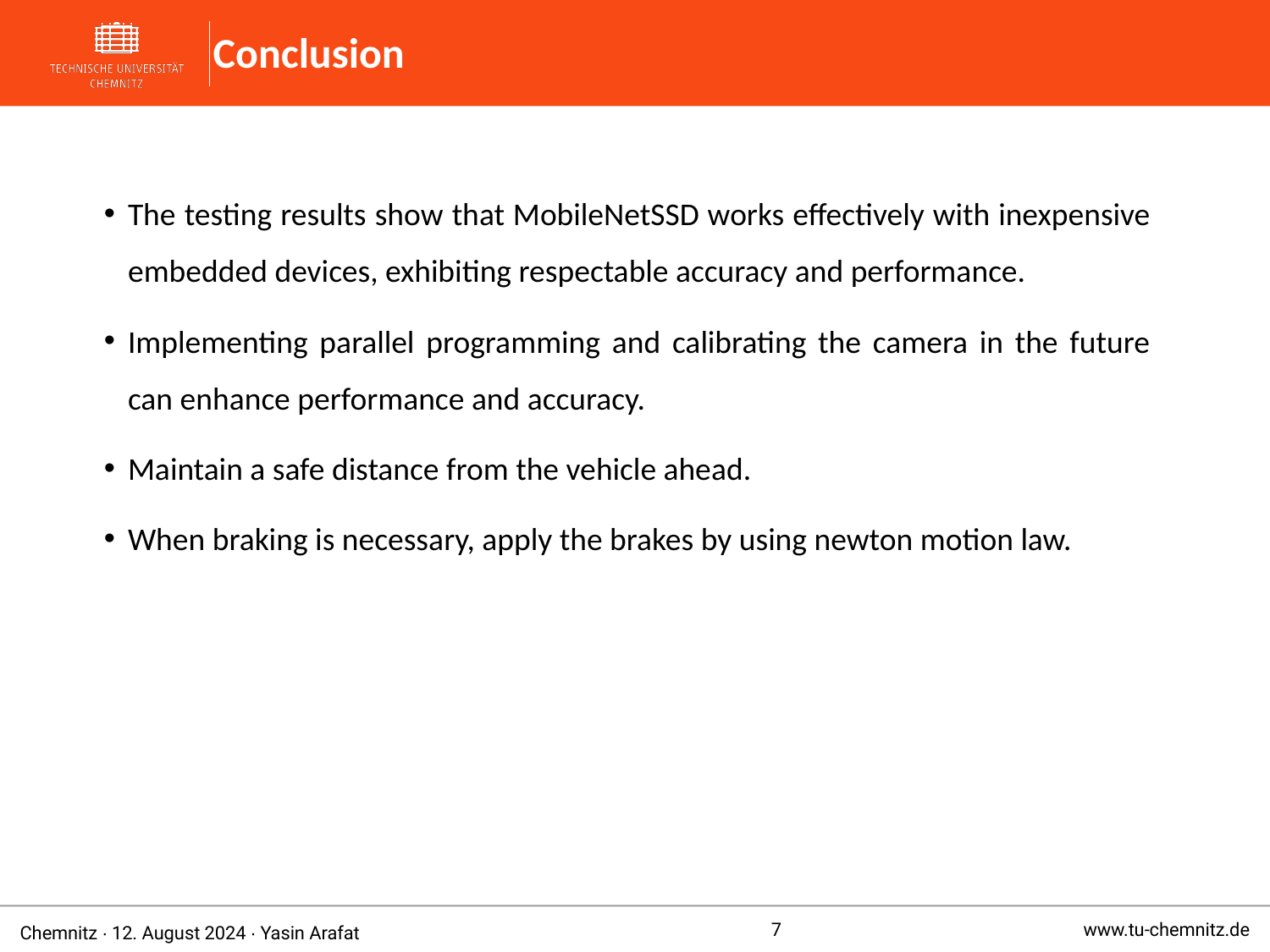

Conclusion
The testing results show that MobileNetSSD works effectively with inexpensive embedded devices, exhibiting respectable accuracy and performance.
Implementing parallel programming and calibrating the camera in the future can enhance performance and accuracy.
Maintain a safe distance from the vehicle ahead.
When braking is necessary, apply the brakes by using newton motion law.